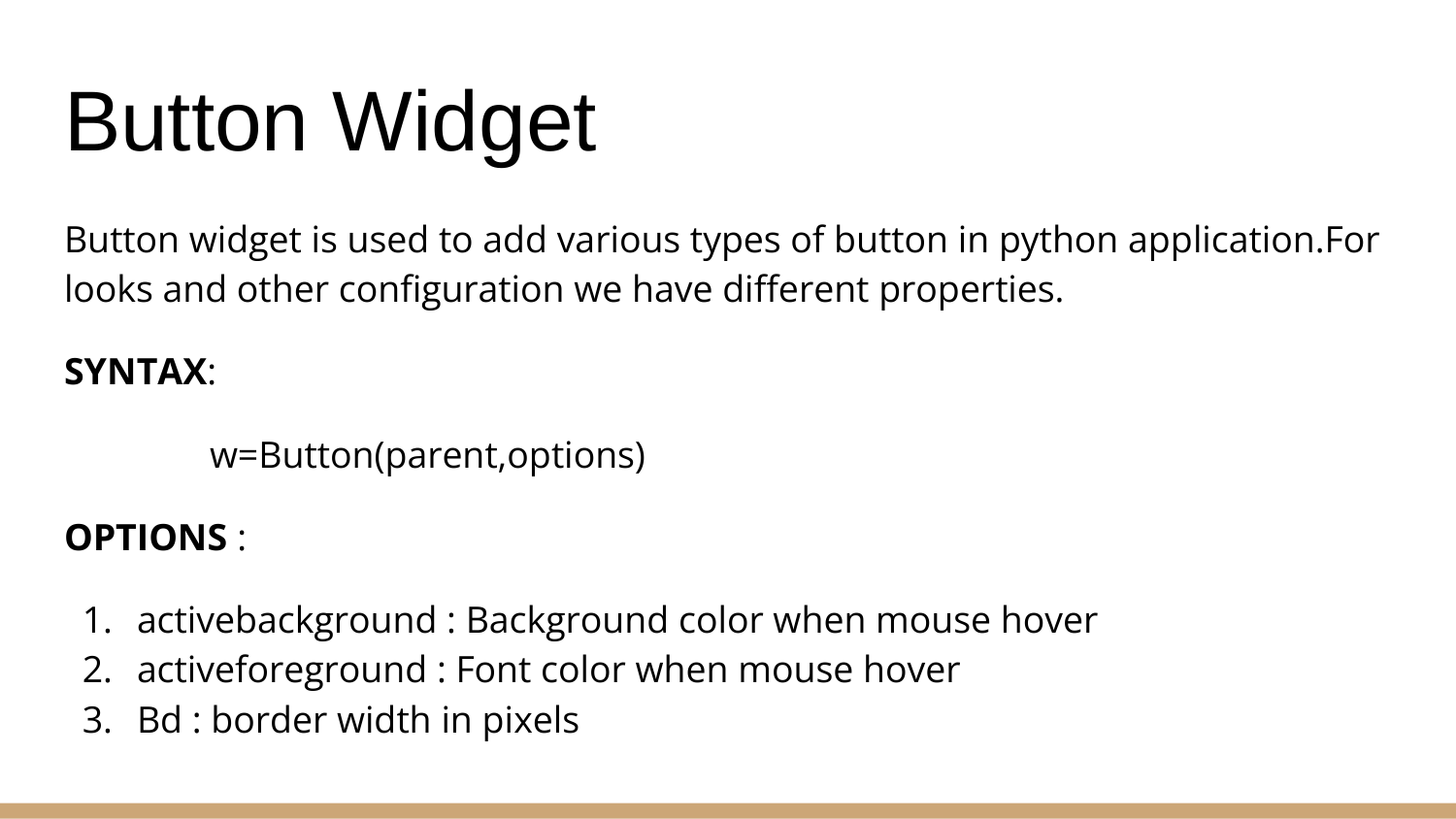

# Button Widget
Button widget is used to add various types of button in python application.For looks and other configuration we have different properties.
SYNTAX:
	w=Button(parent,options)
OPTIONS :
activebackground : Background color when mouse hover
activeforeground : Font color when mouse hover
Bd : border width in pixels